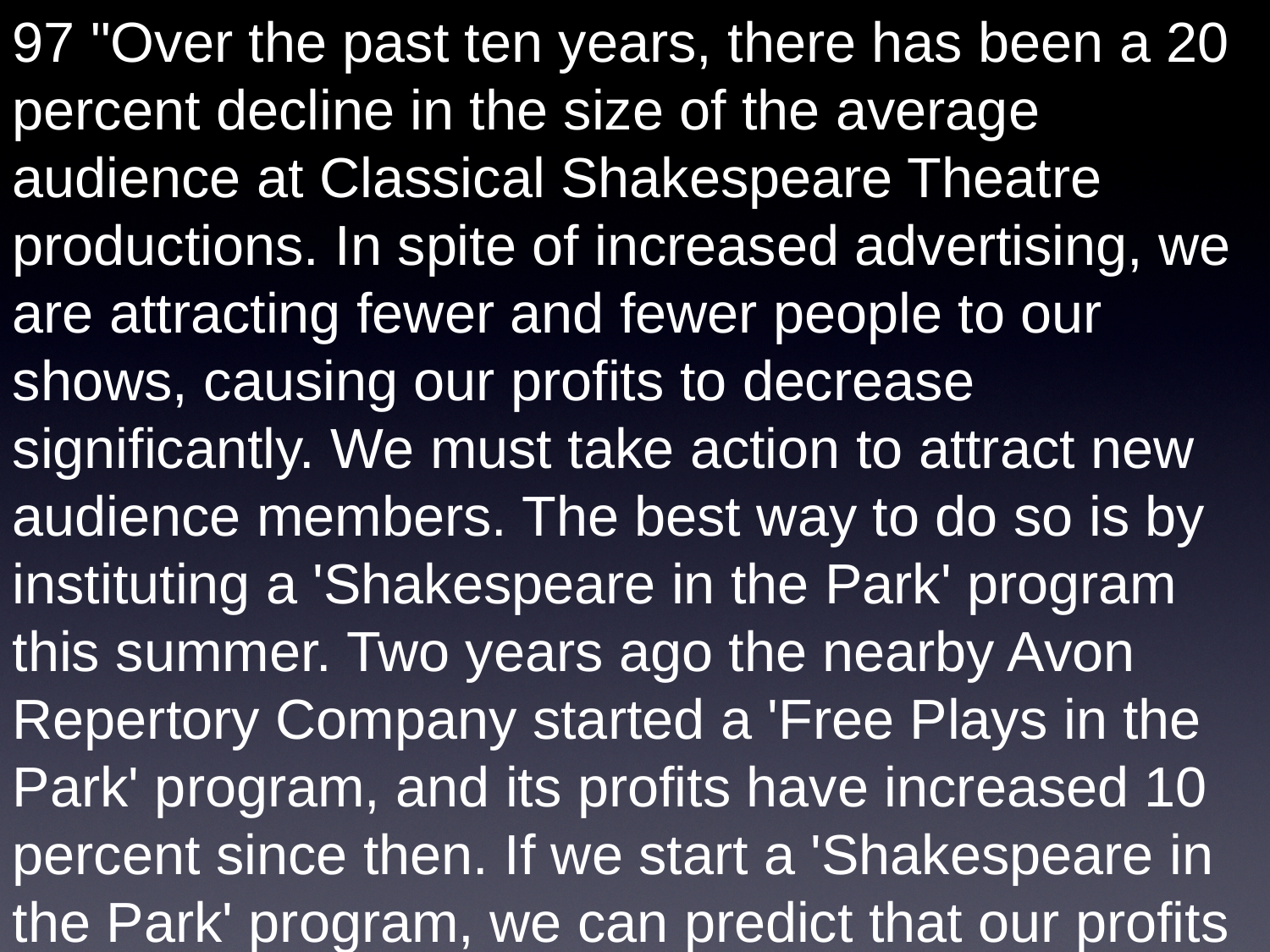

97 "Over the past ten years, there has been a 20 percent decline in the size of the average audience at Classical Shakespeare Theatre productions. In spite of increased advertising, we are attracting fewer and fewer people to our shows, causing our profits to decrease significantly. We must take action to attract new audience members. The best way to do so is by instituting a 'Shakespeare in the Park' program this summer. Two years ago the nearby Avon Repertory Company started a 'Free Plays in the Park' program, and its profits have increased 10 percent since then. If we start a 'Shakespeare in the Park' program, we can predict that our profits will increase, too."